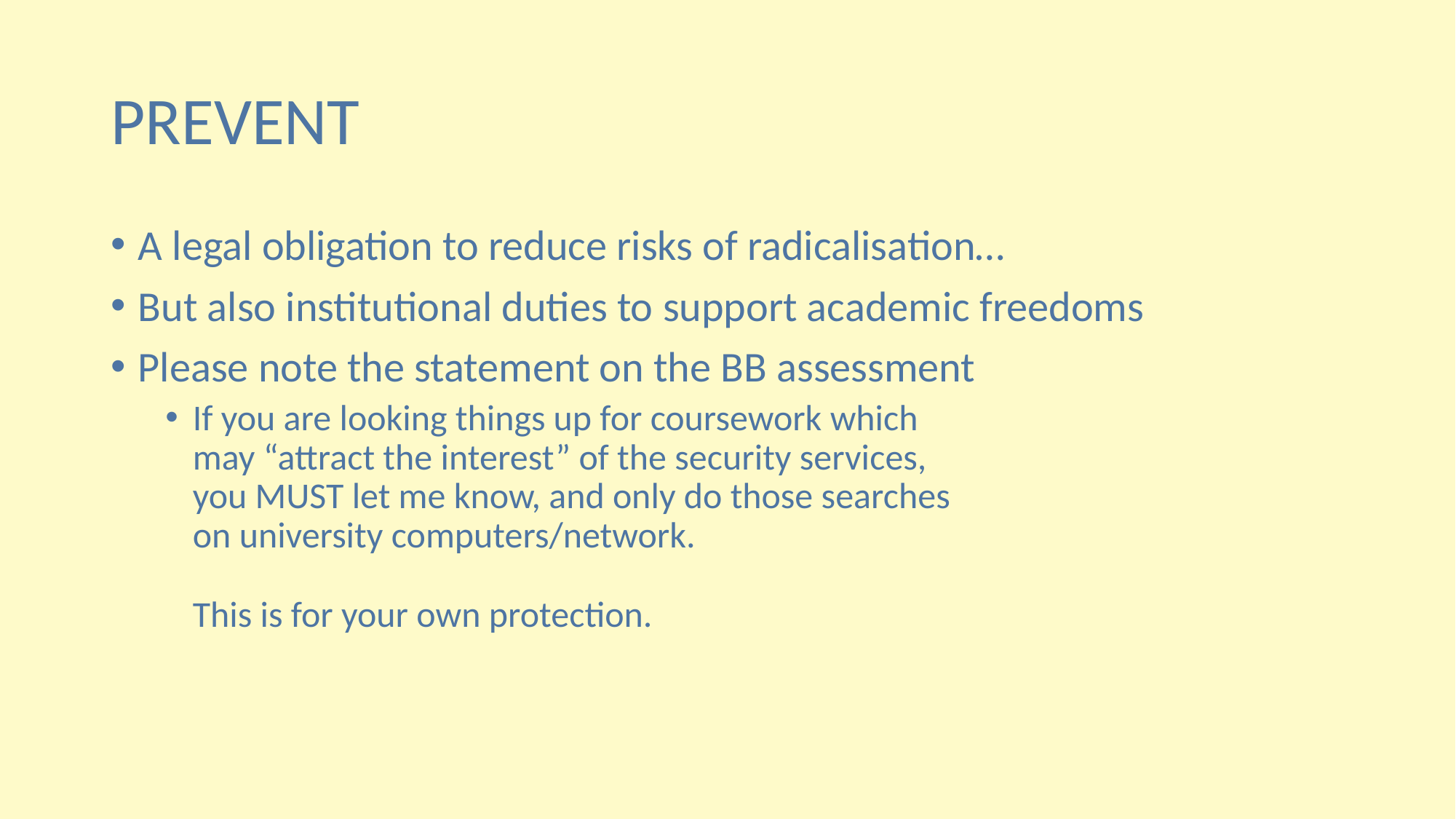

# PREVENT
A legal obligation to reduce risks of radicalisation…
But also institutional duties to support academic freedoms
Please note the statement on the BB assessment
If you are looking things up for coursework which
may “attract the interest” of the security services,
you MUST let me know, and only do those searches
on university computers/network.
This is for your own protection.